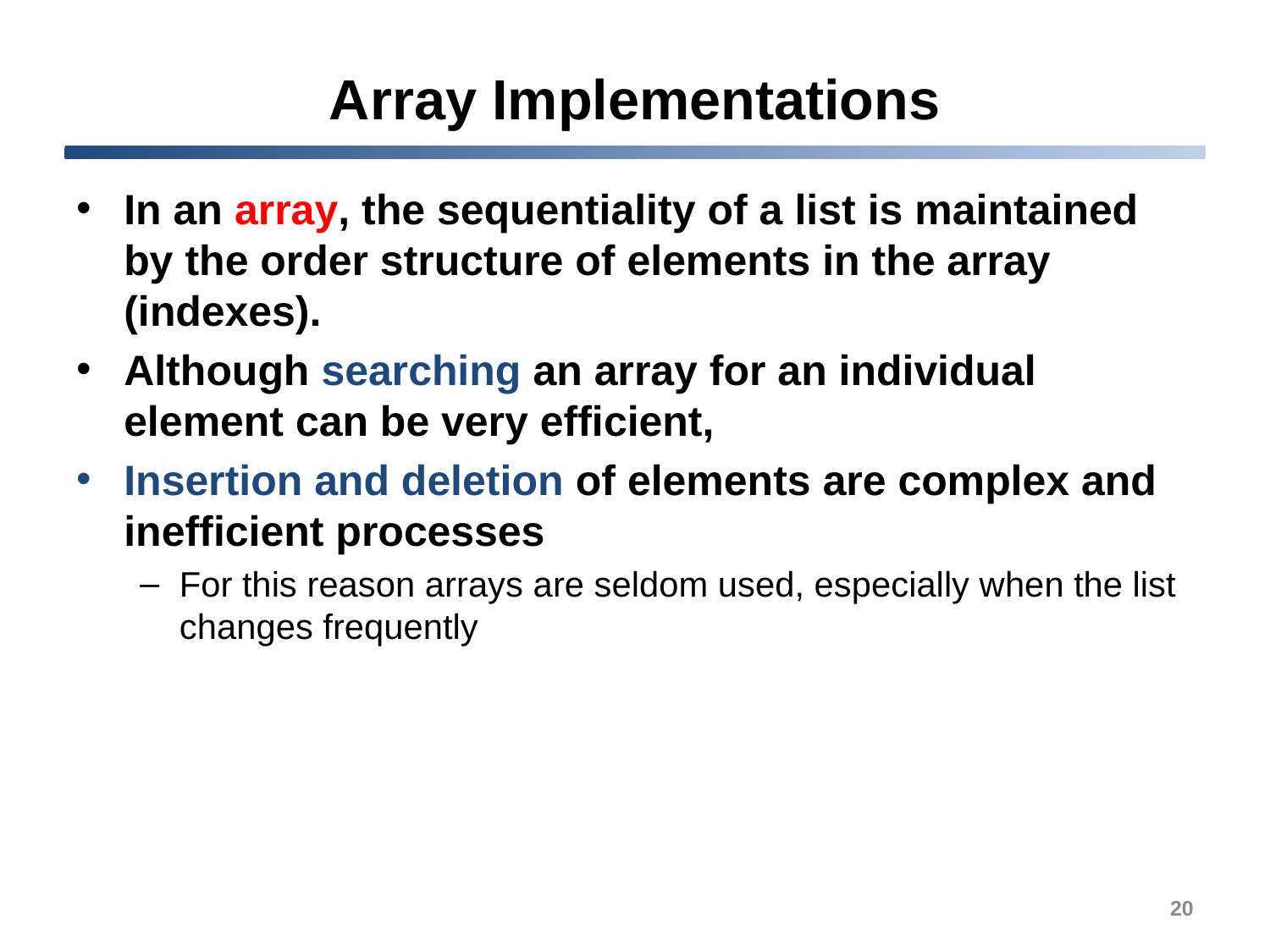

# Array Implementations
In an array, the sequentiality of a list is maintained by the order structure of elements in the array (indexes).
Although searching an array for an individual element can be very efficient,
Insertion and deletion of elements are complex and inefficient processes
For this reason arrays are seldom used, especially when the list changes frequently

20